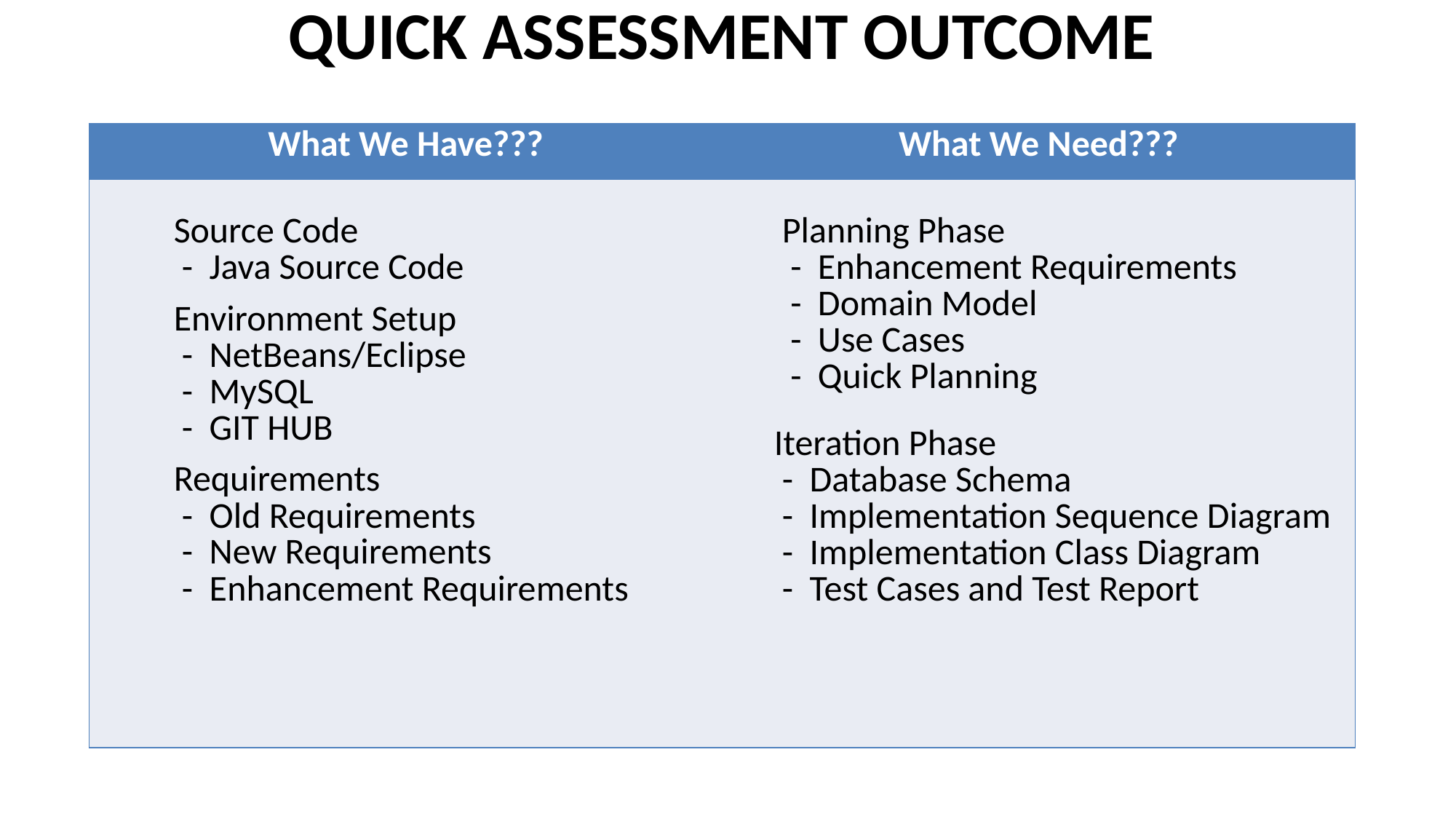

# QUICK ASSESSMENT OUTCOME
| What We Have??? | What We Need??? |
| --- | --- |
| Source Code - Java Source Code Environment Setup - NetBeans/Eclipse - MySQL - GIT HUB Requirements - Old Requirements - New Requirements - Enhancement Requirements | Planning Phase - Enhancement Requirements - Domain Model - Use Cases - Quick Planning Iteration Phase - Database Schema - Implementation Sequence Diagram - Implementation Class Diagram - Test Cases and Test Report |